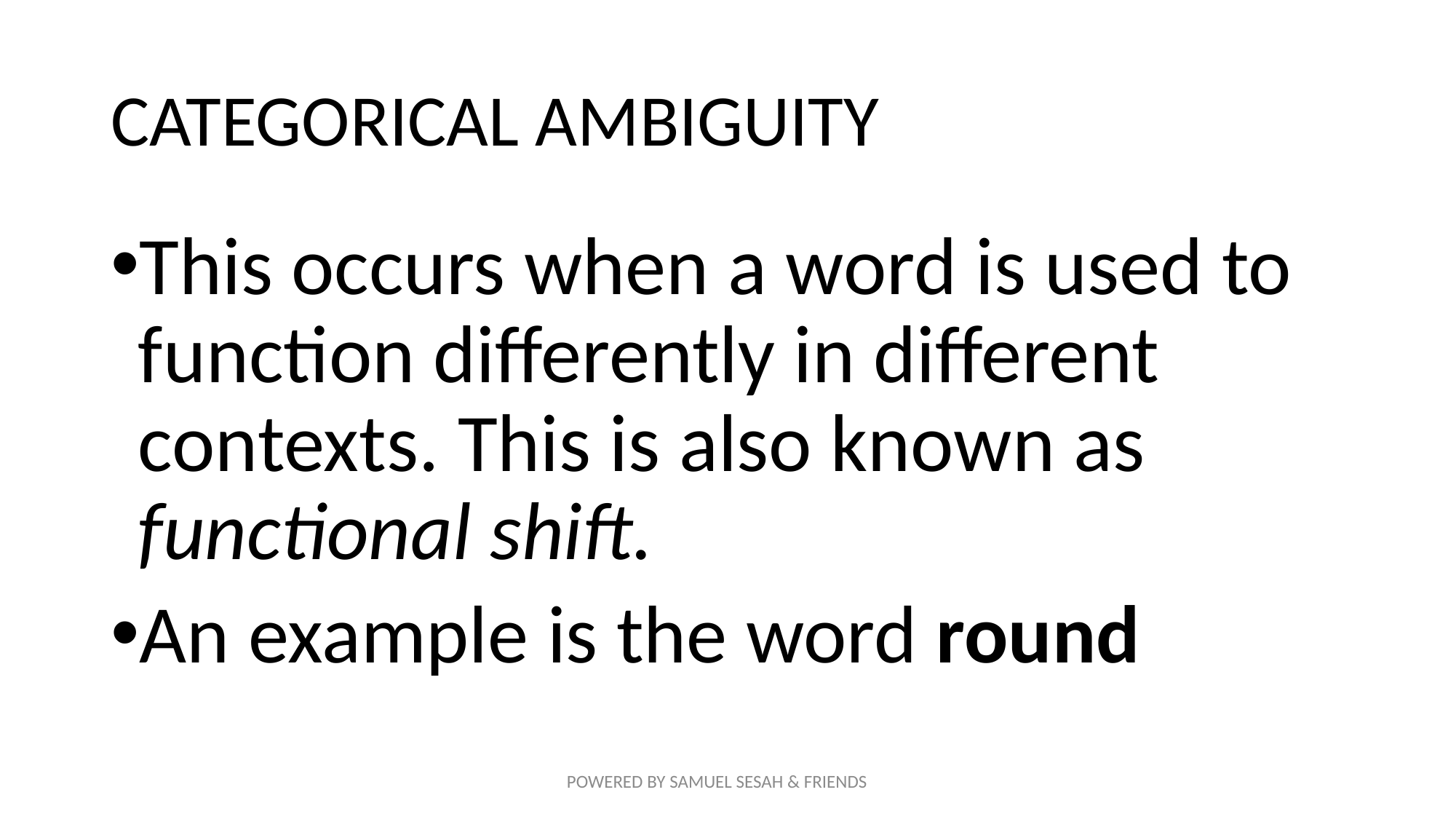

# CATEGORICAL AMBIGUITY
This occurs when a word is used to function differently in different contexts. This is also known as functional shift.
An example is the word round
POWERED BY SAMUEL SESAH & FRIENDS